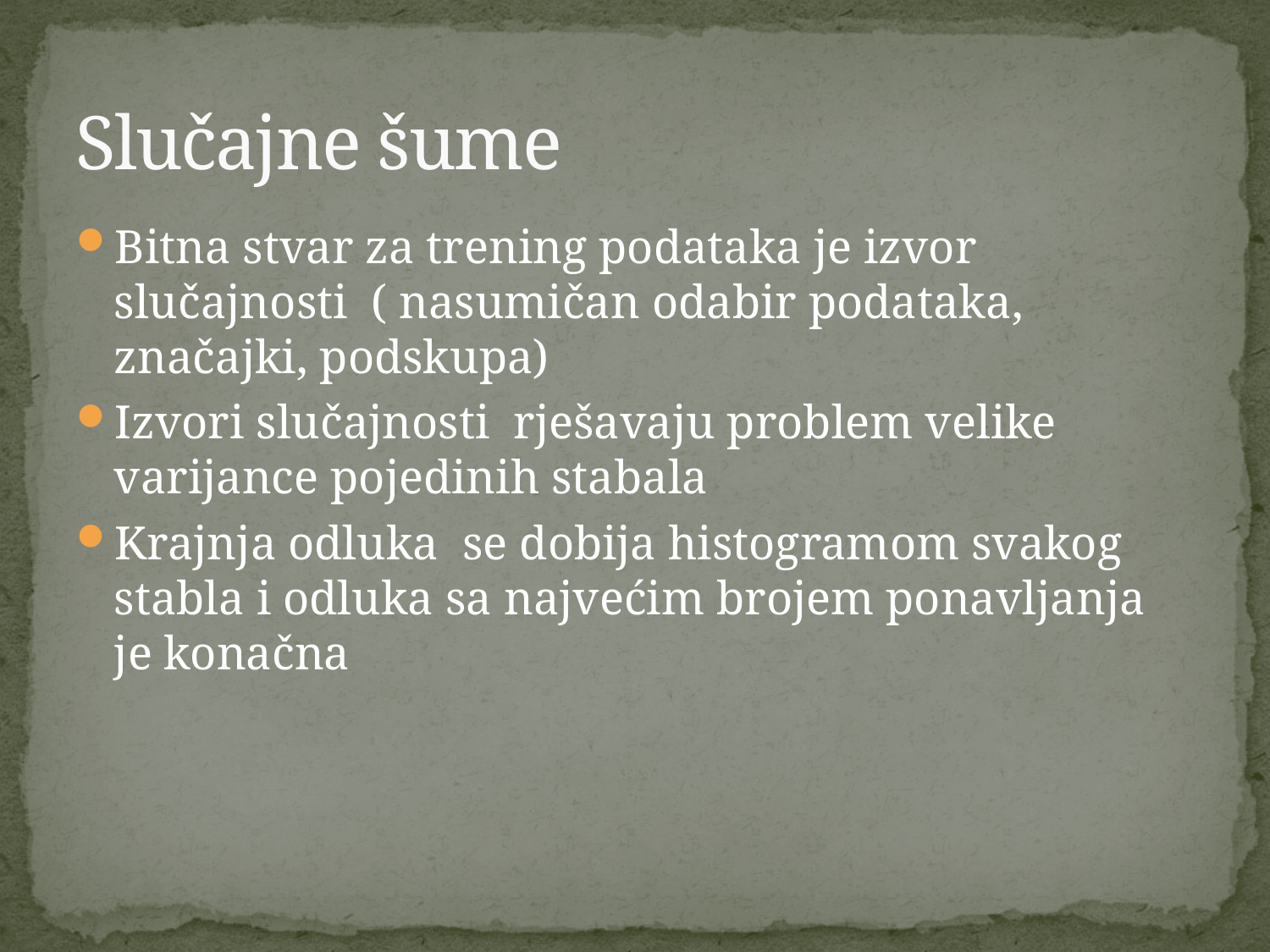

# Slučajne šume
Bitna stvar za trening podataka je izvor slučajnosti  ( nasumičan odabir podataka, značajki, podskupa)
Izvori slučajnosti  rješavaju problem velike varijance pojedinih stabala
Krajnja odluka  se dobija histogramom svakog stabla i odluka sa najvećim brojem ponavljanja je konačna